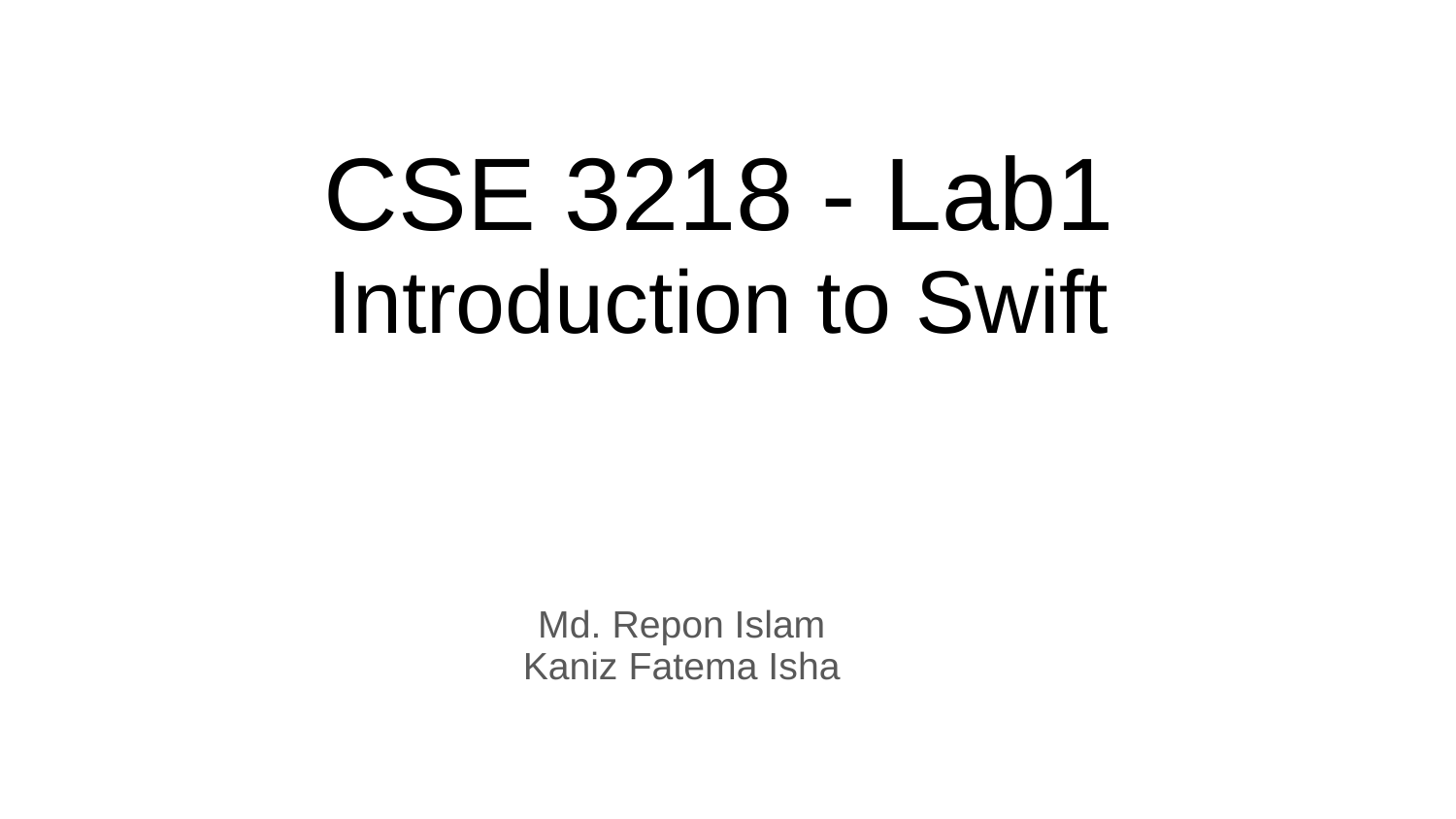

# CSE 3218 - Lab1
Introduction to Swift
Md. Repon Islam
Kaniz Fatema Isha